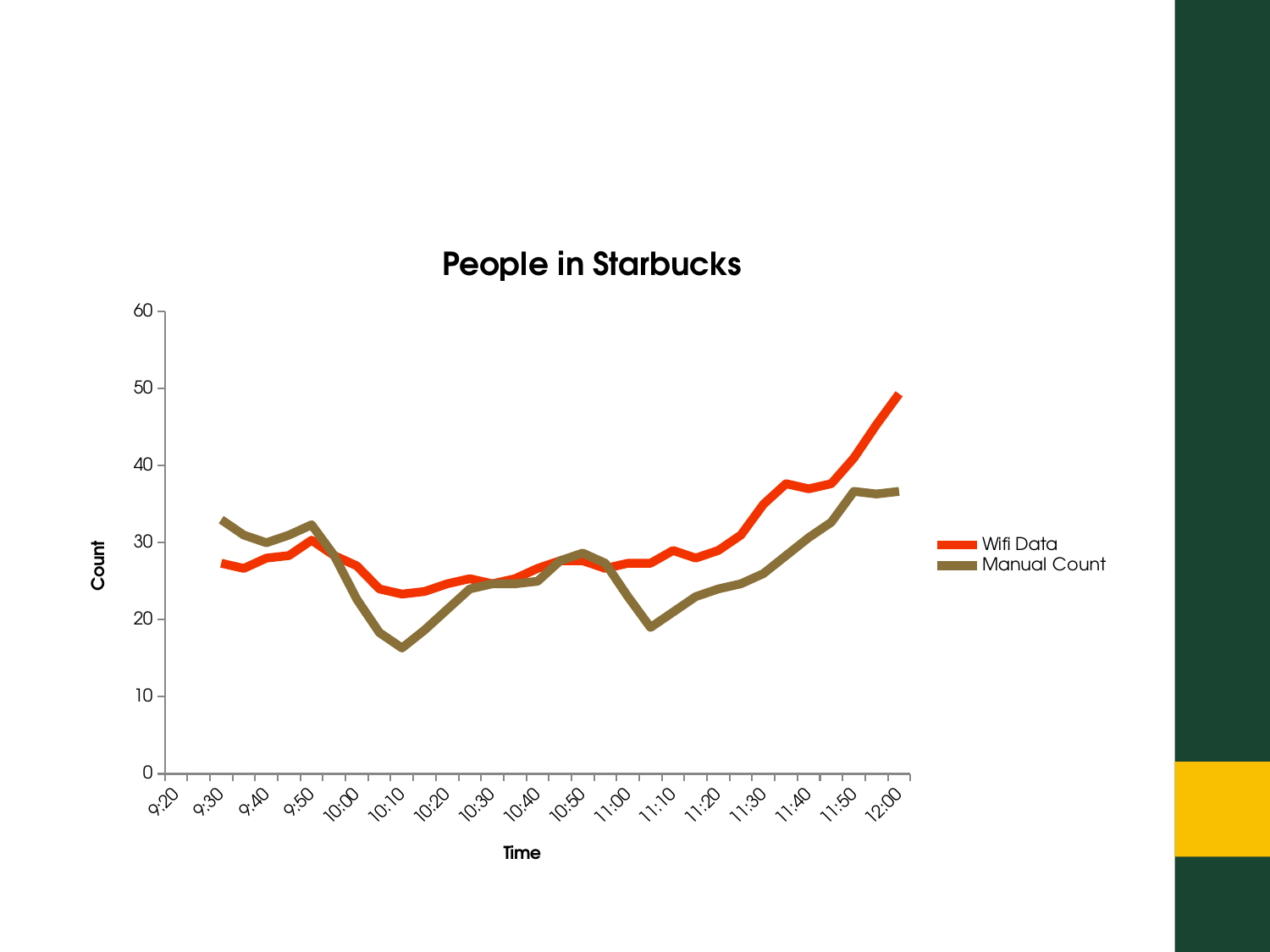

#

### Chart: People in Starbucks

| Category |  |  |
|---|---|---|
| 0.388888888888889 | None | None |
| 0.392361111111111 | None | None |
| 0.395833333333333 | 27.33333333333333 | 33.0 |
| 0.399305555555556 | 26.66666666666667 | 31.0 |
| 0.402777777777778 | 28.0 | 30.0 |
| 0.40625 | 28.33333333333333 | 31.0 |
| 0.409722222222222 | 30.33333333333333 | 32.33333333333334 |
| 0.413194444444444 | 28.33333333333333 | 28.33333333333333 |
| 0.416666666666667 | 27.0 | 22.66666666666667 |
| 0.420138888888889 | 24.0 | 18.33333333333333 |
| 0.423611111111111 | 23.33333333333333 | 16.33333333333333 |
| 0.427083333333333 | 23.66666666666667 | 18.66666666666667 |
| 0.430555555555556 | 24.66666666666667 | 21.33333333333333 |
| 0.434027777777778 | 25.33333333333333 | 24.0 |
| 0.4375 | 24.66666666666667 | 24.66666666666667 |
| 0.440972222222222 | 25.33333333333333 | 24.66666666666667 |
| 0.444444444444444 | 26.66666666666667 | 25.0 |
| 0.447916666666667 | 27.66666666666667 | 27.66666666666667 |
| 0.451388888888889 | 27.66666666666667 | 28.66666666666667 |
| 0.454861111111111 | 26.66666666666667 | 27.33333333333333 |
| 0.458333333333333 | 27.33333333333333 | 23.0 |
| 0.461805555555556 | 27.33333333333333 | 19.0 |
| 0.465277777777778 | 29.0 | 21.0 |
| 0.46875 | 28.0 | 23.0 |
| 0.472222222222222 | 29.0 | 24.0 |
| 0.475694444444444 | 31.0 | 24.66666666666667 |
| 0.479166666666667 | 35.0 | 26.0 |
| 0.482638888888889 | 37.66666666666666 | 28.33333333333333 |
| 0.486111111111111 | 37.0 | 30.66666666666667 |
| 0.489583333333333 | 37.66666666666666 | 32.66666666666666 |
| 0.493055555555556 | 41.0 | 36.66666666666666 |
| 0.496527777777778 | 45.33333333333334 | 36.33333333333334 |
| 0.5 | 49.33333333333334 | 36.66666666666666 |